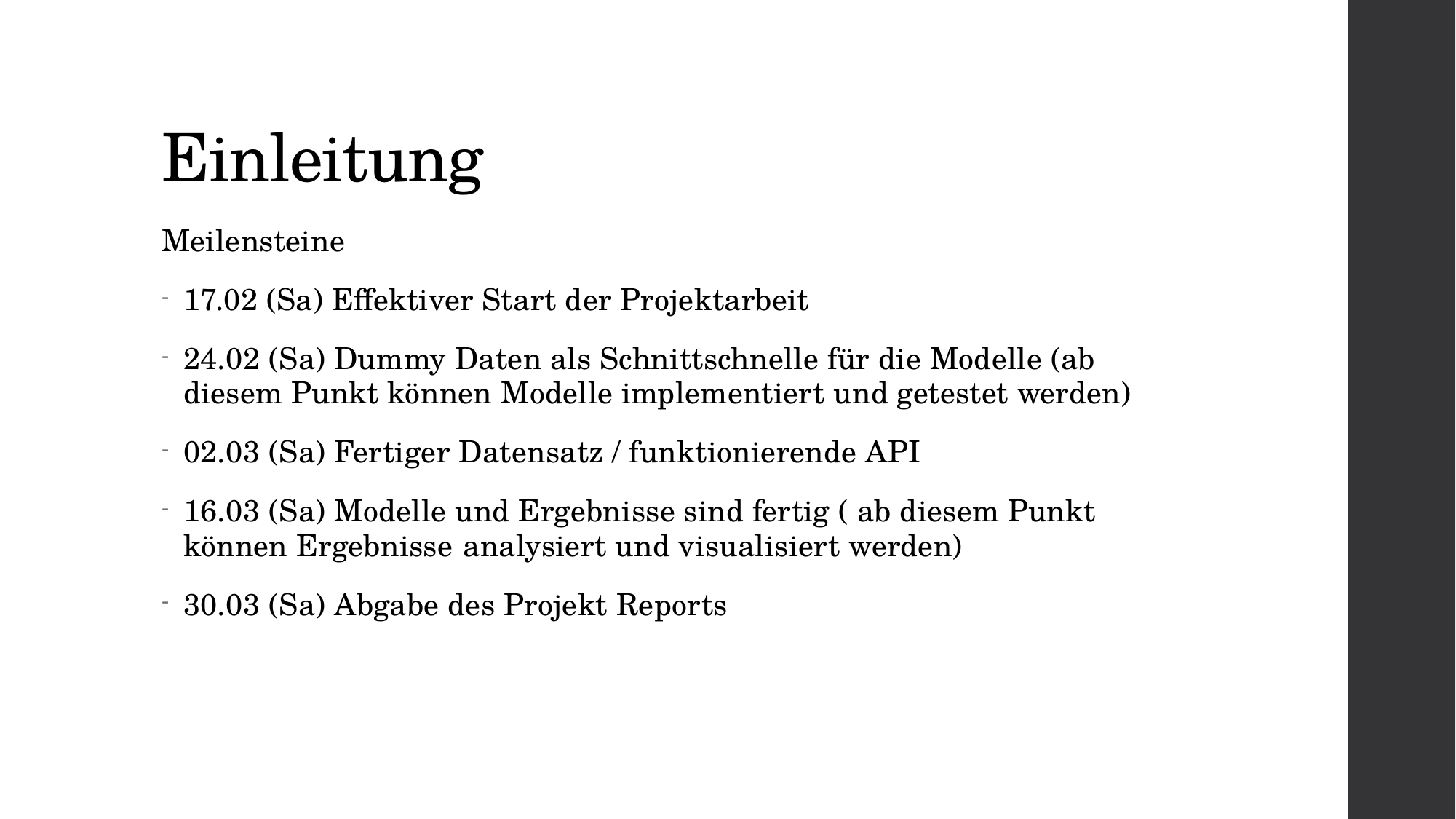

# Einleitung
Meilensteine
17.02 (Sa) Effektiver Start der Projektarbeit
24.02 (Sa) Dummy Daten als Schnittschnelle für die Modelle (ab diesem Punkt können Modelle implementiert und getestet werden)
02.03 (Sa) Fertiger Datensatz / funktionierende API
16.03 (Sa) Modelle und Ergebnisse sind fertig ( ab diesem Punkt können Ergebnisse analysiert und visualisiert werden)
30.03 (Sa) Abgabe des Projekt Reports